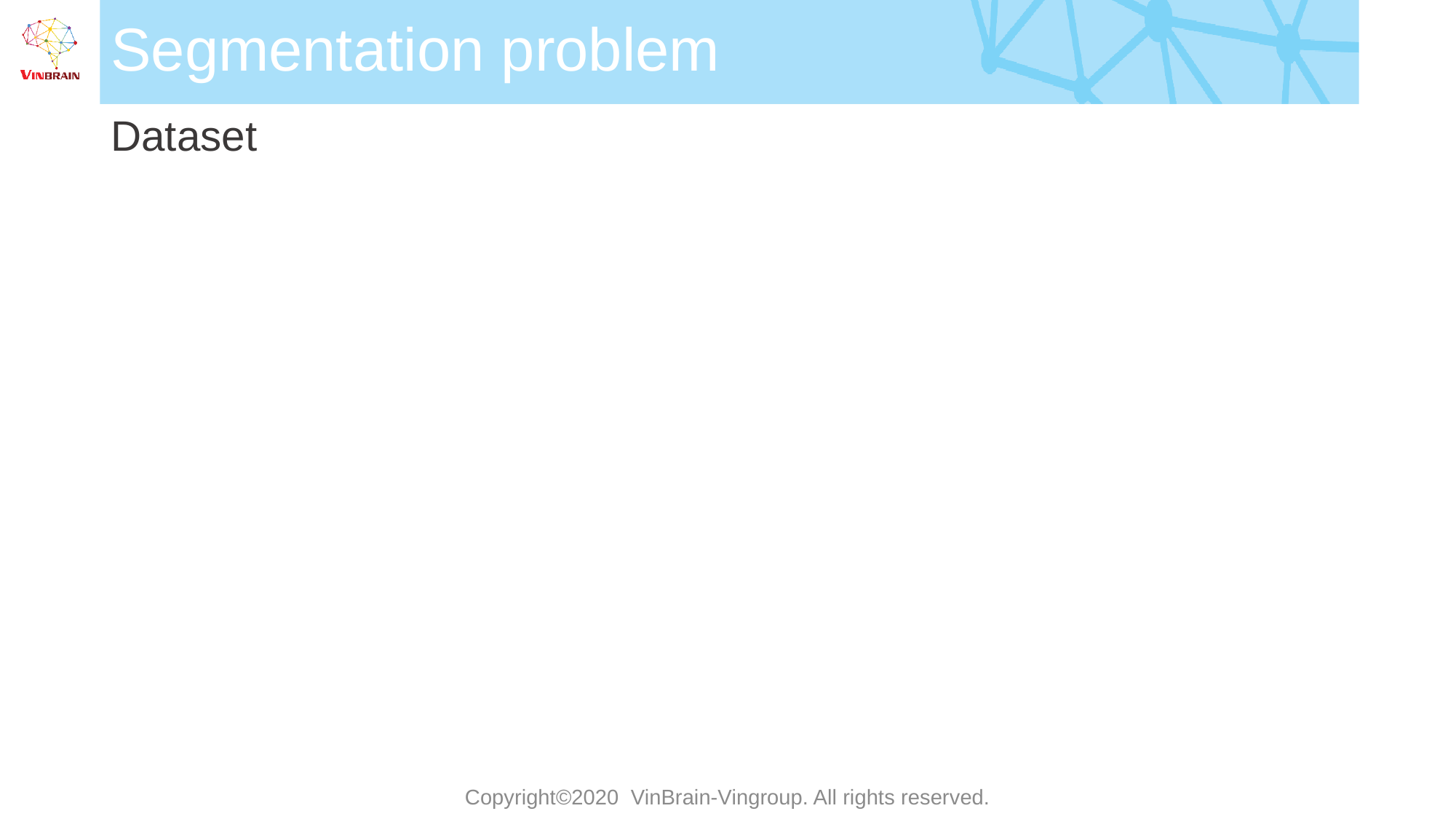

# Segmentation problem
Dataset
Copyright©2020  VinBrain-Vingroup. All rights reserved.